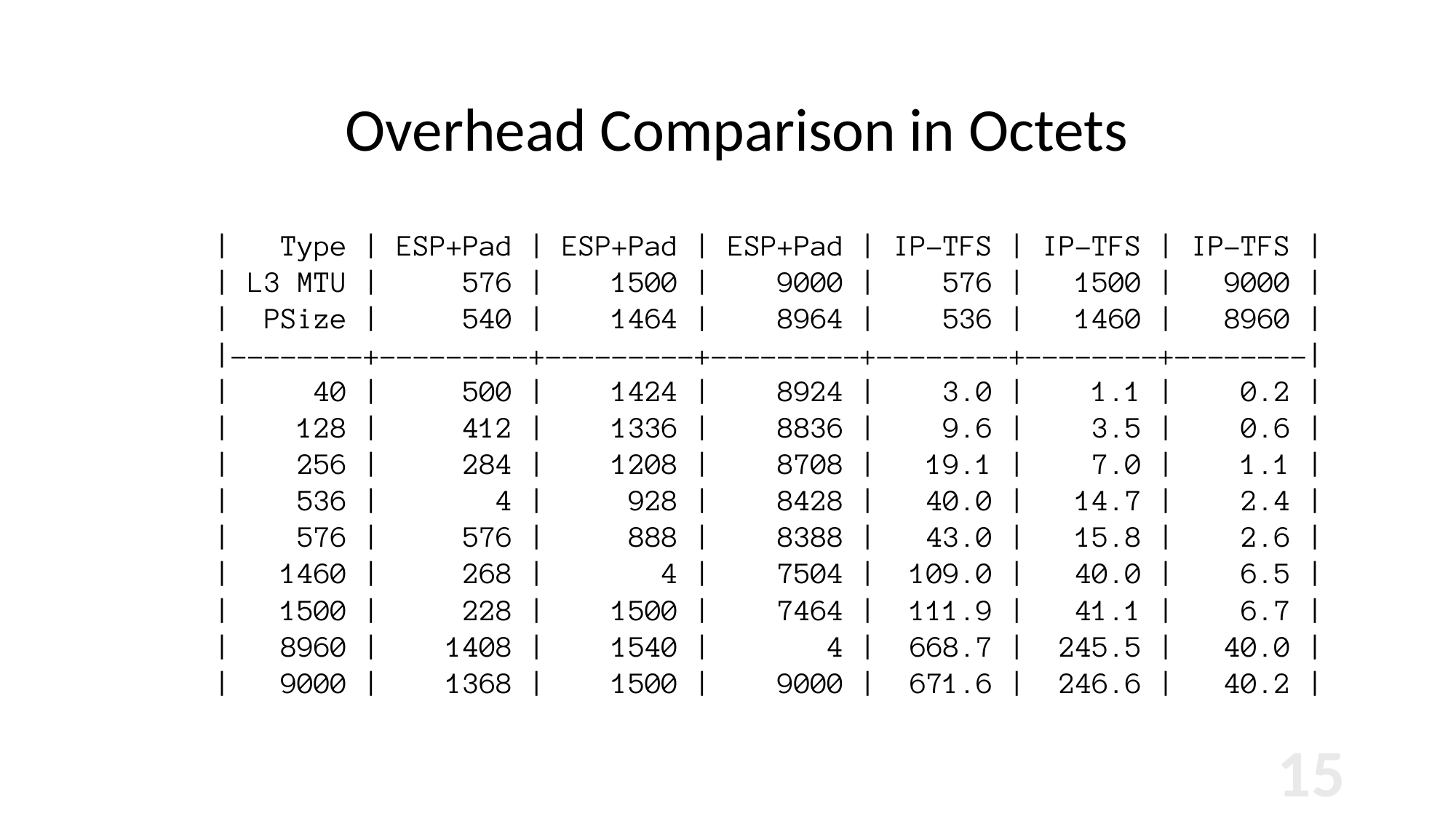

# Overhead Comparison in Octets
|   Type | ESP+Pad | ESP+Pad | ESP+Pad | IP-TFS | IP-TFS | IP-TFS |
| L3 MTU |     576 |    1500 |    9000 |    576 |   1500 |   9000 |
|  PSize |     540 |    1464 |    8964 |    536 |   1460 |   8960 |
|--------+---------+---------+---------+--------+--------+--------|
|     40 |     500 |    1424 |    8924 |    3.0 |    1.1 |    0.2 |
|    128 |     412 |    1336 |    8836 |    9.6 |    3.5 |    0.6 |
|    256 |     284 |    1208 |    8708 |   19.1 |    7.0 |    1.1 |
|    536 |       4 |     928 |    8428 |   40.0 |   14.7 |    2.4 |
|    576 |     576 |     888 |    8388 |   43.0 |   15.8 |    2.6 |
|   1460 |     268 |       4 |    7504 |  109.0 |   40.0 |    6.5 |
|   1500 |     228 |    1500 |    7464 |  111.9 |   41.1 |    6.7 |
|   8960 |    1408 |    1540 |       4 |  668.7 |  245.5 |   40.0 |
|   9000 |    1368 |    1500 |    9000 |  671.6 |  246.6 |   40.2 |

15